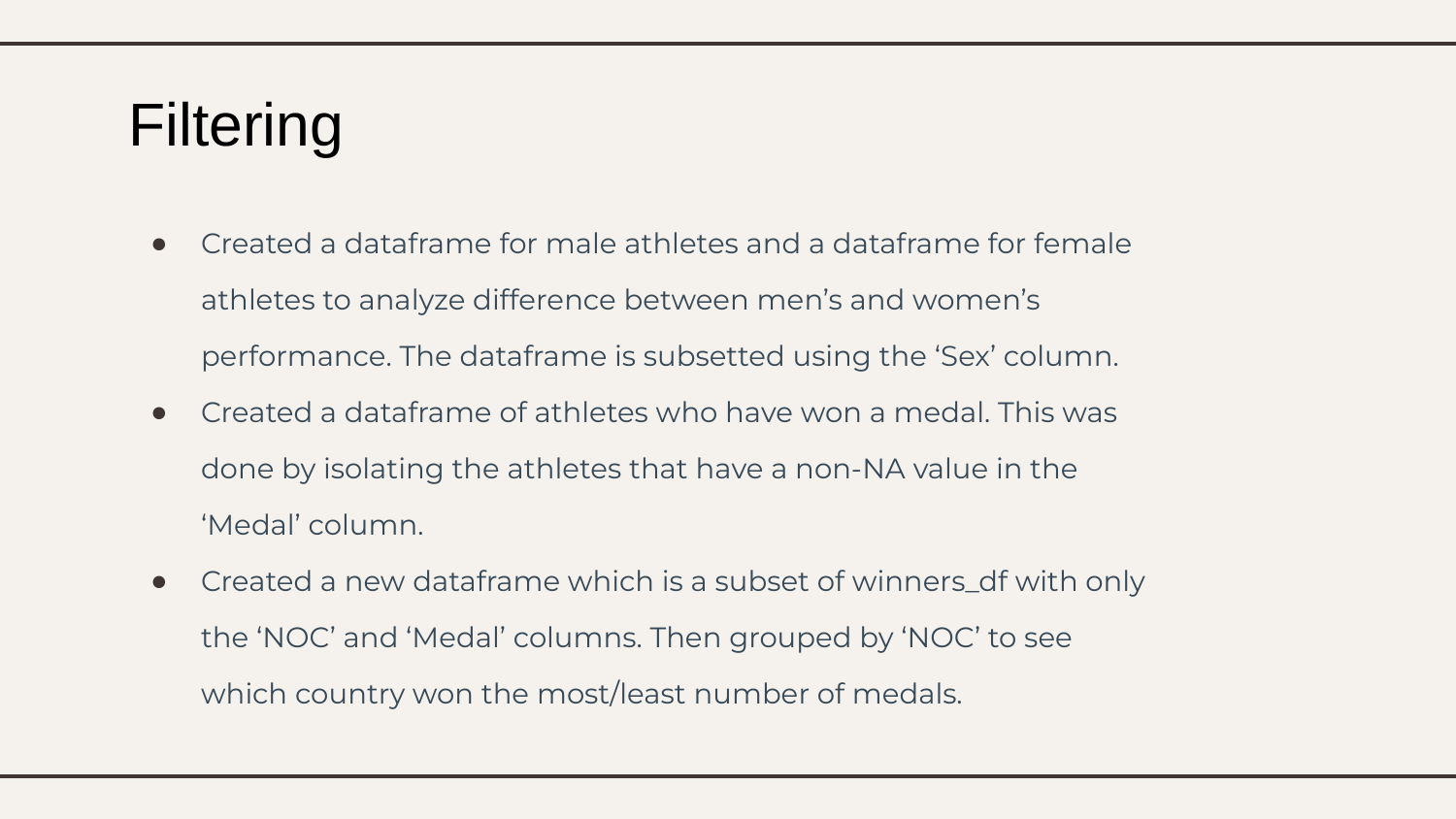

# Filtering
Created a dataframe for male athletes and a dataframe for female athletes to analyze difference between men’s and women’s performance. The dataframe is subsetted using the ‘Sex’ column.
Created a dataframe of athletes who have won a medal. This was done by isolating the athletes that have a non-NA value in the ‘Medal’ column.
Created a new dataframe which is a subset of winners_df with only the ‘NOC’ and ‘Medal’ columns. Then grouped by ‘NOC’ to see which country won the most/least number of medals.